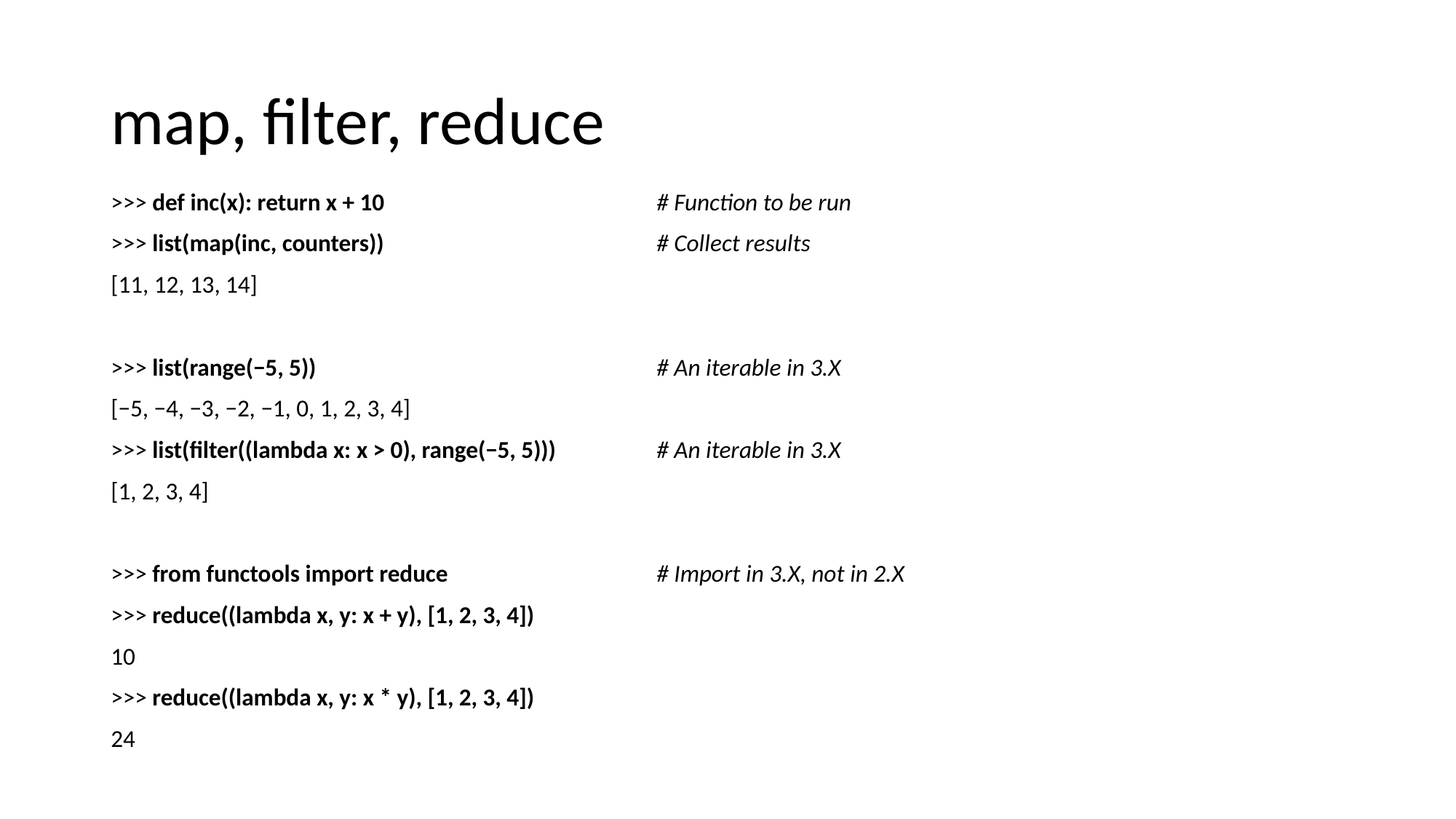

# map, filter, reduce
>>> def inc(x): return x + 10 			# Function to be run
>>> list(map(inc, counters)) 			# Collect results
[11, 12, 13, 14]

>>> list(range(−5, 5)) 				# An iterable in 3.X
[−5, −4, −3, −2, −1, 0, 1, 2, 3, 4]
>>> list(filter((lambda x: x > 0), range(−5, 5))) 	# An iterable in 3.X
[1, 2, 3, 4]

>>> from functools import reduce 		# Import in 3.X, not in 2.X
>>> reduce((lambda x, y: x + y), [1, 2, 3, 4])
10
>>> reduce((lambda x, y: x * y), [1, 2, 3, 4])
24